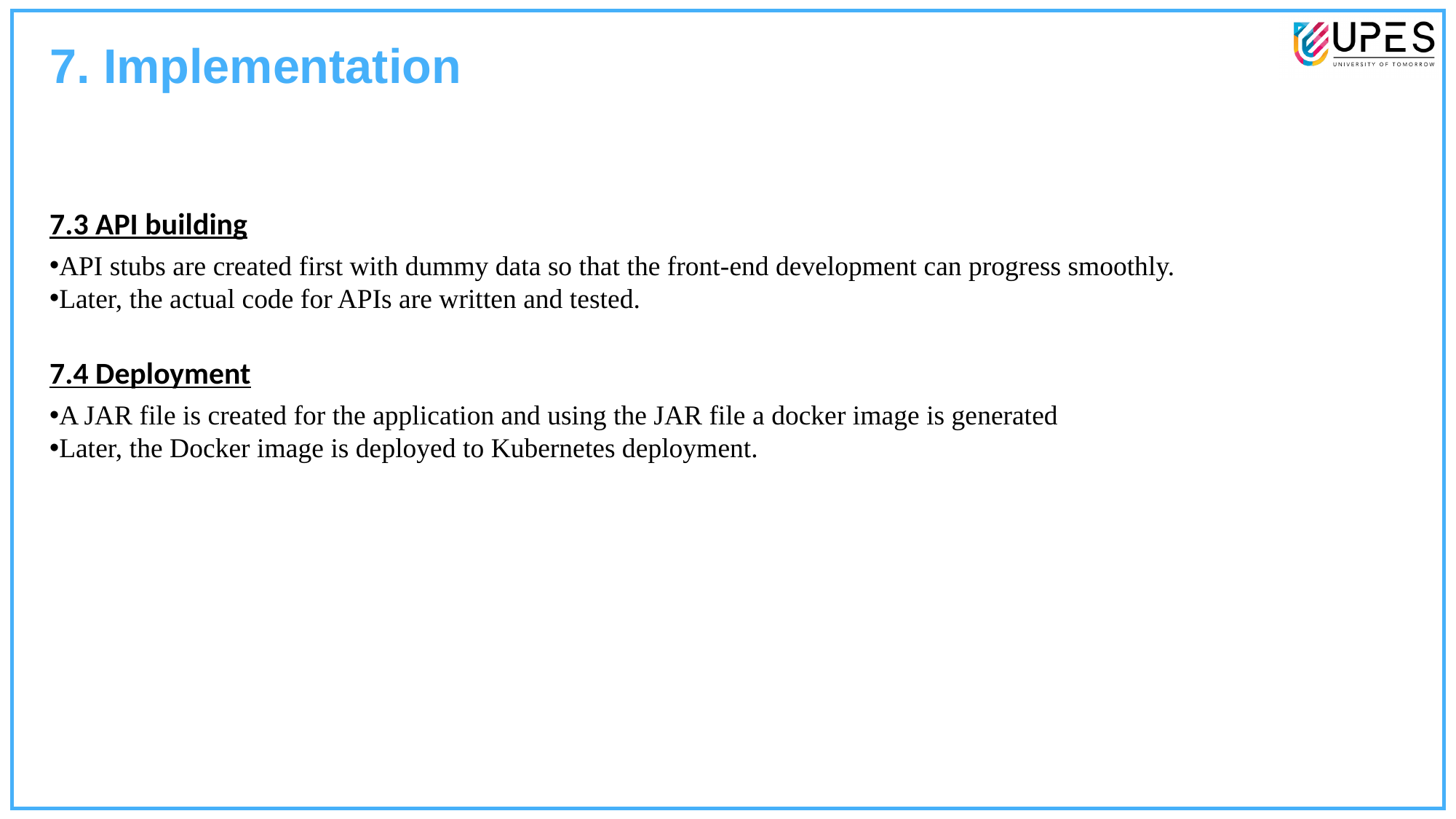

7. Implementation
7.3 API building
API stubs are created first with dummy data so that the front-end development can progress smoothly.
Later, the actual code for APIs are written and tested.
7.4 Deployment
A JAR file is created for the application and using the JAR file a docker image is generated
Later, the Docker image is deployed to Kubernetes deployment.